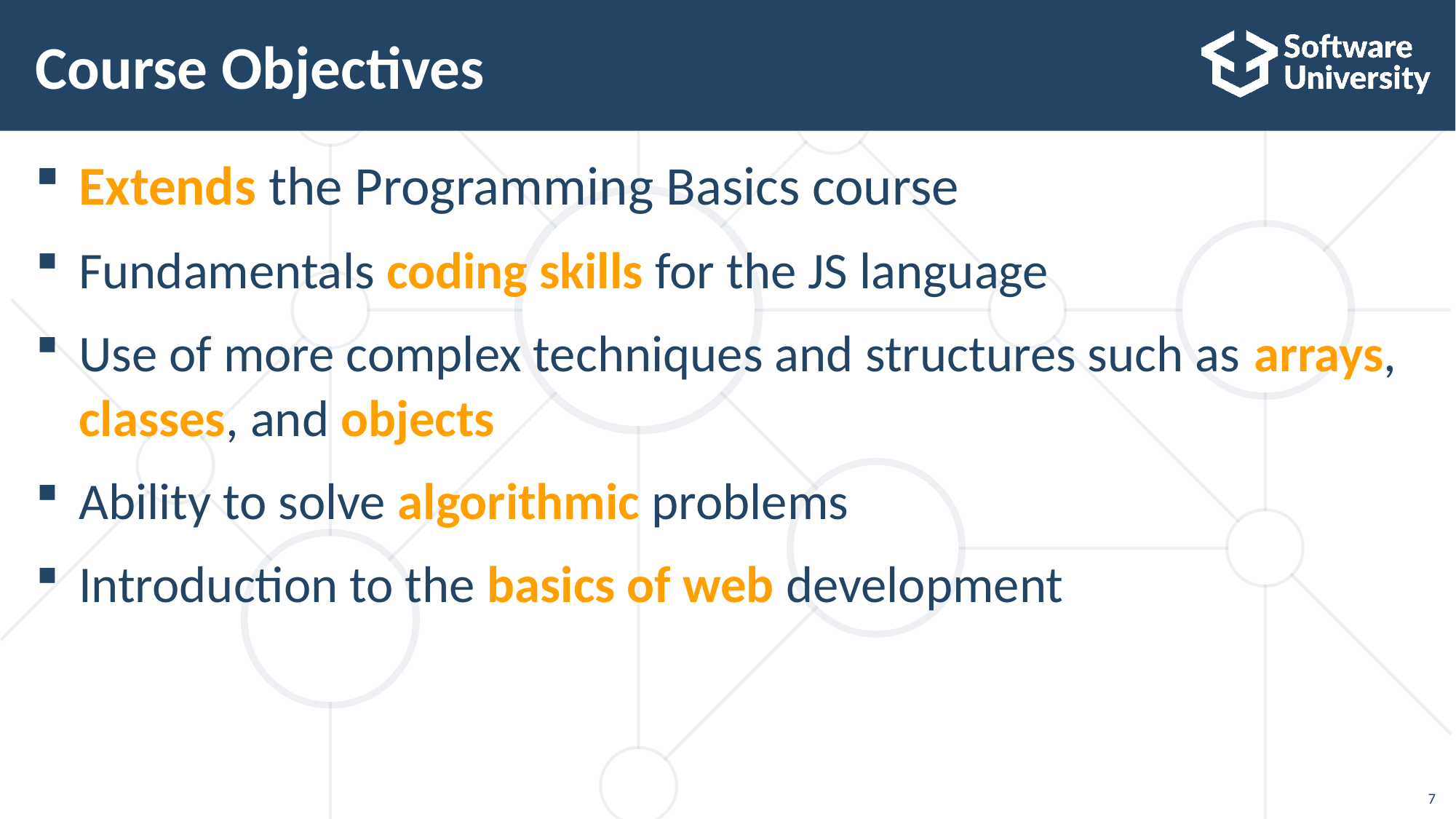

# Course Objectives
Extends the Programming Basics course
Fundamentals coding skills for the JS language
Use of more complex techniques and structures such as arrays, classes, and objects
Ability to solve algorithmic problems
Introduction to the basics of web development
7